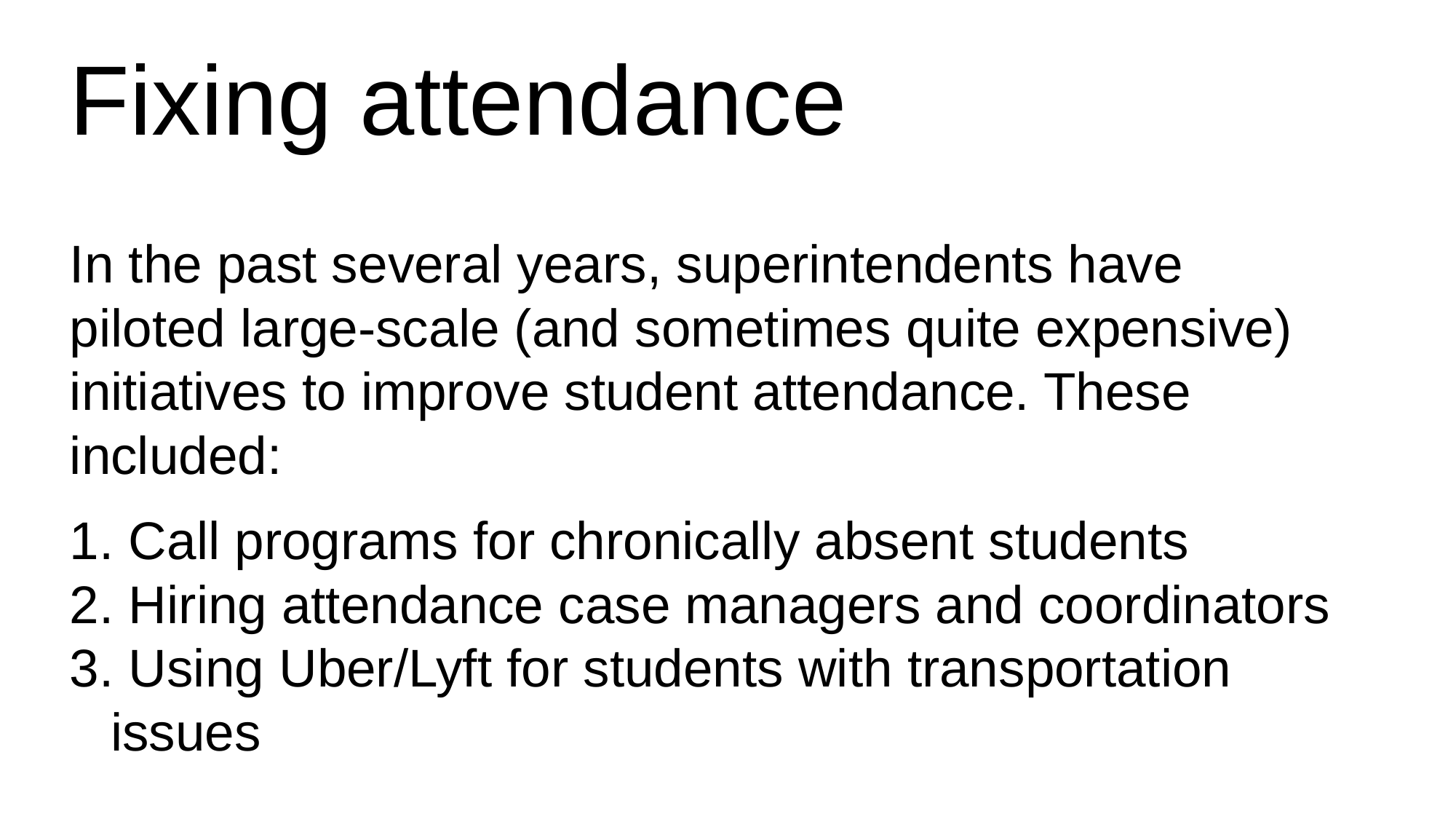

Fixing attendance
In the past several years, superintendents have piloted large-scale (and sometimes quite expensive) initiatives to improve student attendance. These included:

 Call programs for chronically absent students
 Hiring attendance case managers and coordinators
 Using Uber/Lyft for students with transportation issues